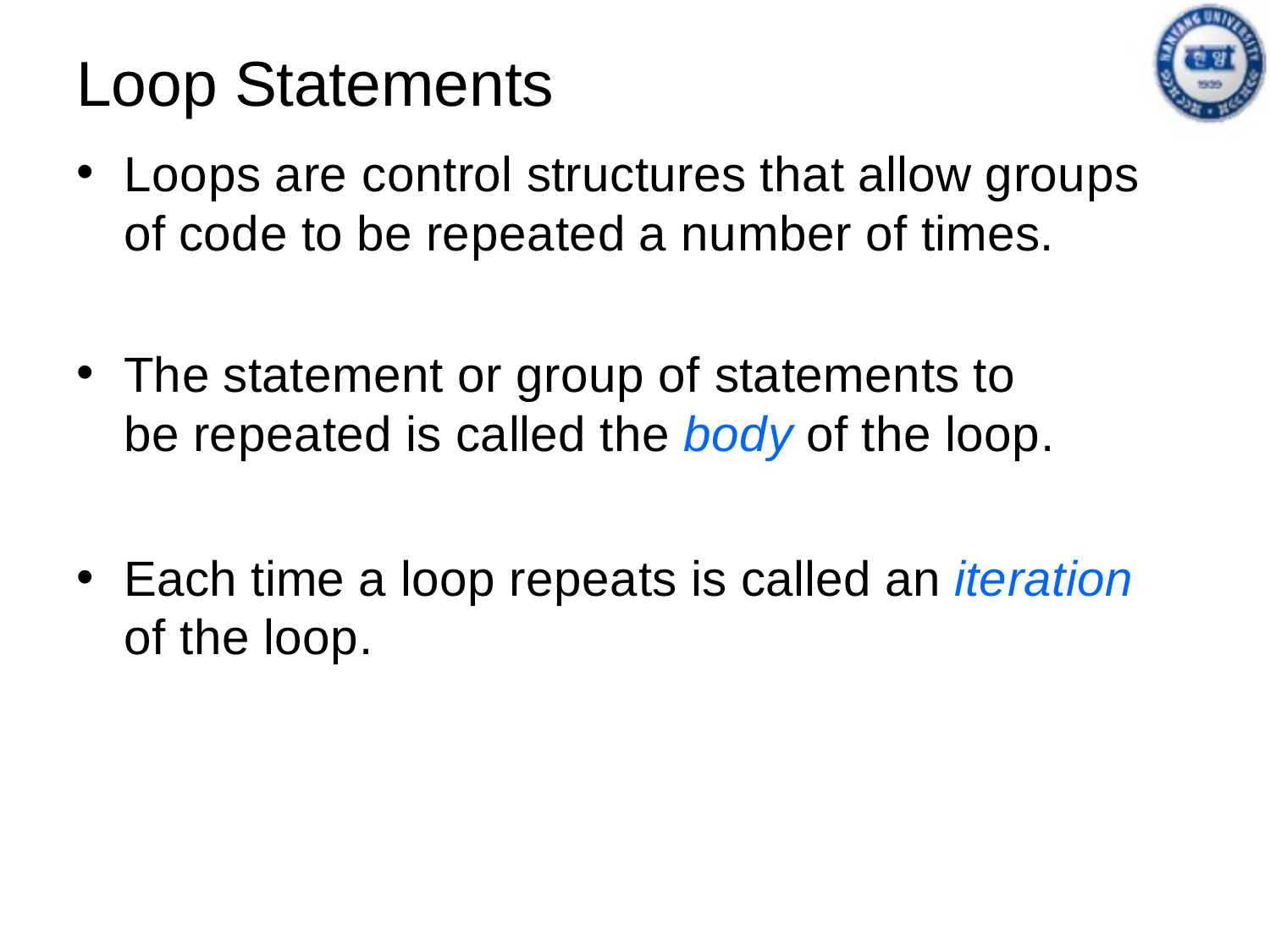

# Loop Statements
Loops are control structures that allow groups of code to be repeated a number of times.

The statement or group of statements to be repeated is called the body of the loop.

Each time a loop repeats is called an iteration of the loop.